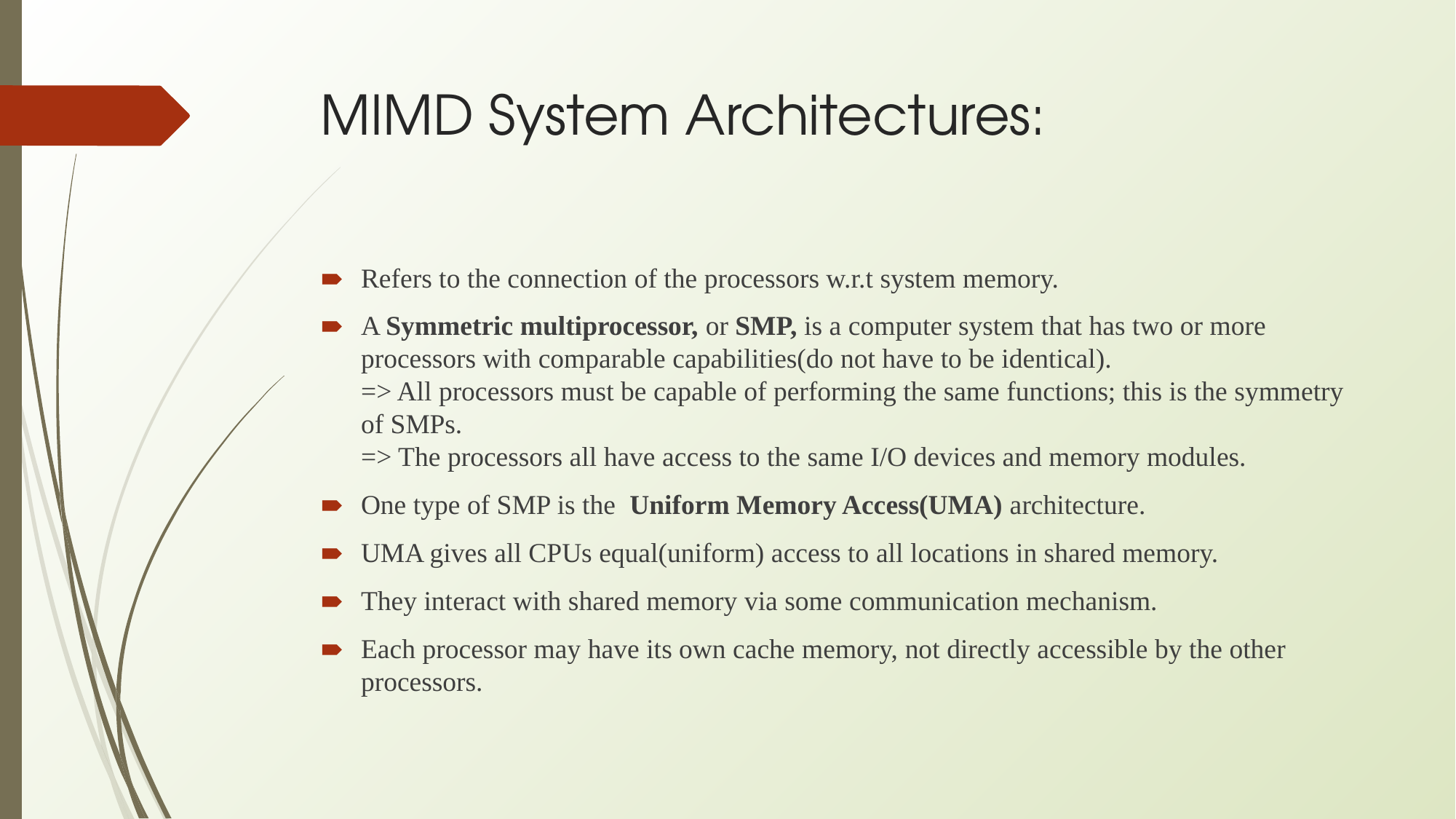

# MIMD System Architectures:
Refers to the connection of the processors w.r.t system memory.
A Symmetric multiprocessor, or SMP, is a computer system that has two or more processors with comparable capabilities(do not have to be identical).
=> All processors must be capable of performing the same functions; this is the symmetry of SMPs.
=> The processors all have access to the same I/O devices and memory modules.
One type of SMP is the  Uniform Memory Access(UMA) architecture.
UMA gives all CPUs equal(uniform) access to all locations in shared memory.
They interact with shared memory via some communication mechanism.
Each processor may have its own cache memory, not directly accessible by the other processors.